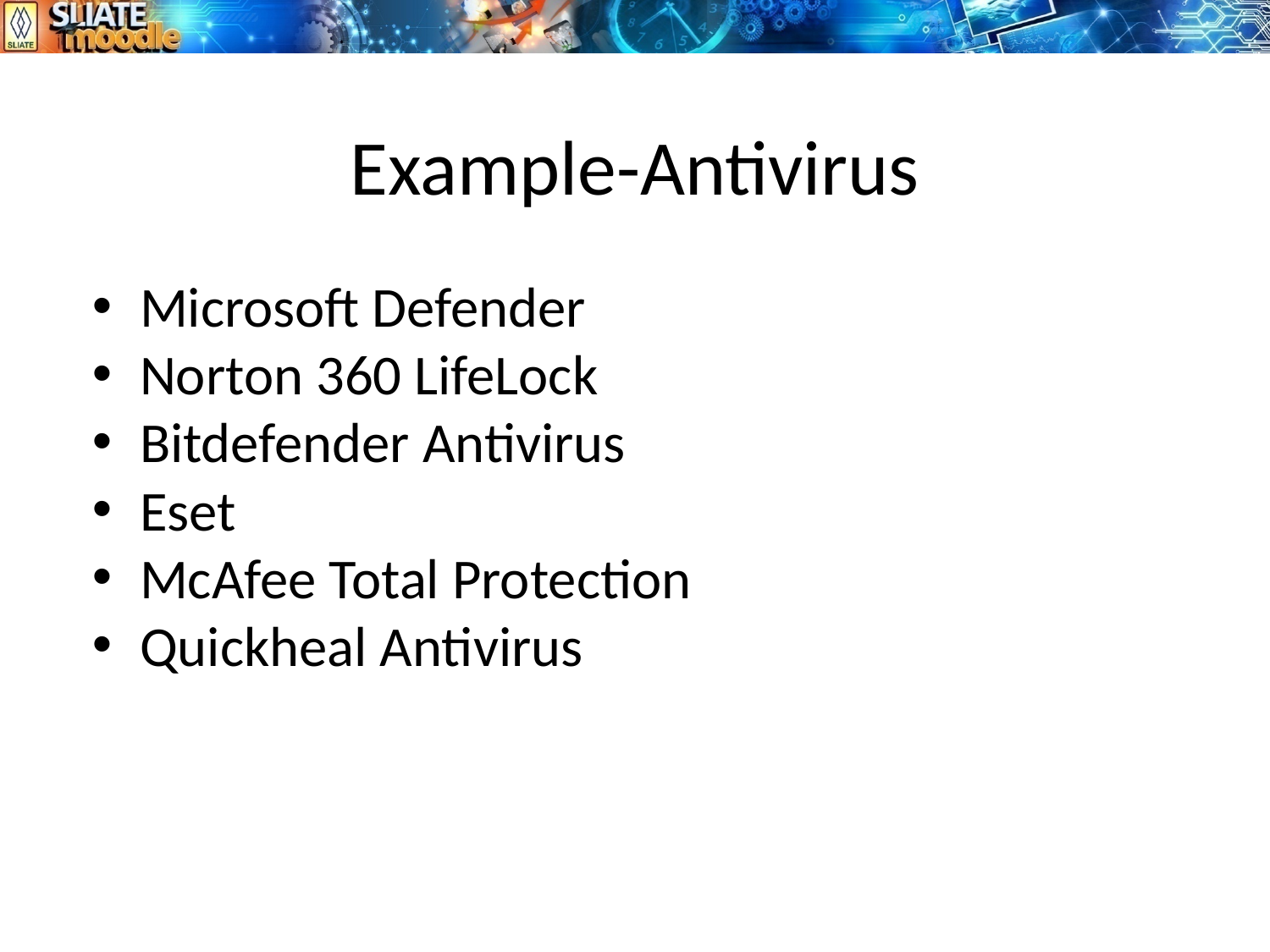

# Example-Antivirus
Microsoft Defender
Norton 360 LifeLock
Bitdefender Antivirus
Eset
McAfee Total Protection
Quickheal Antivirus